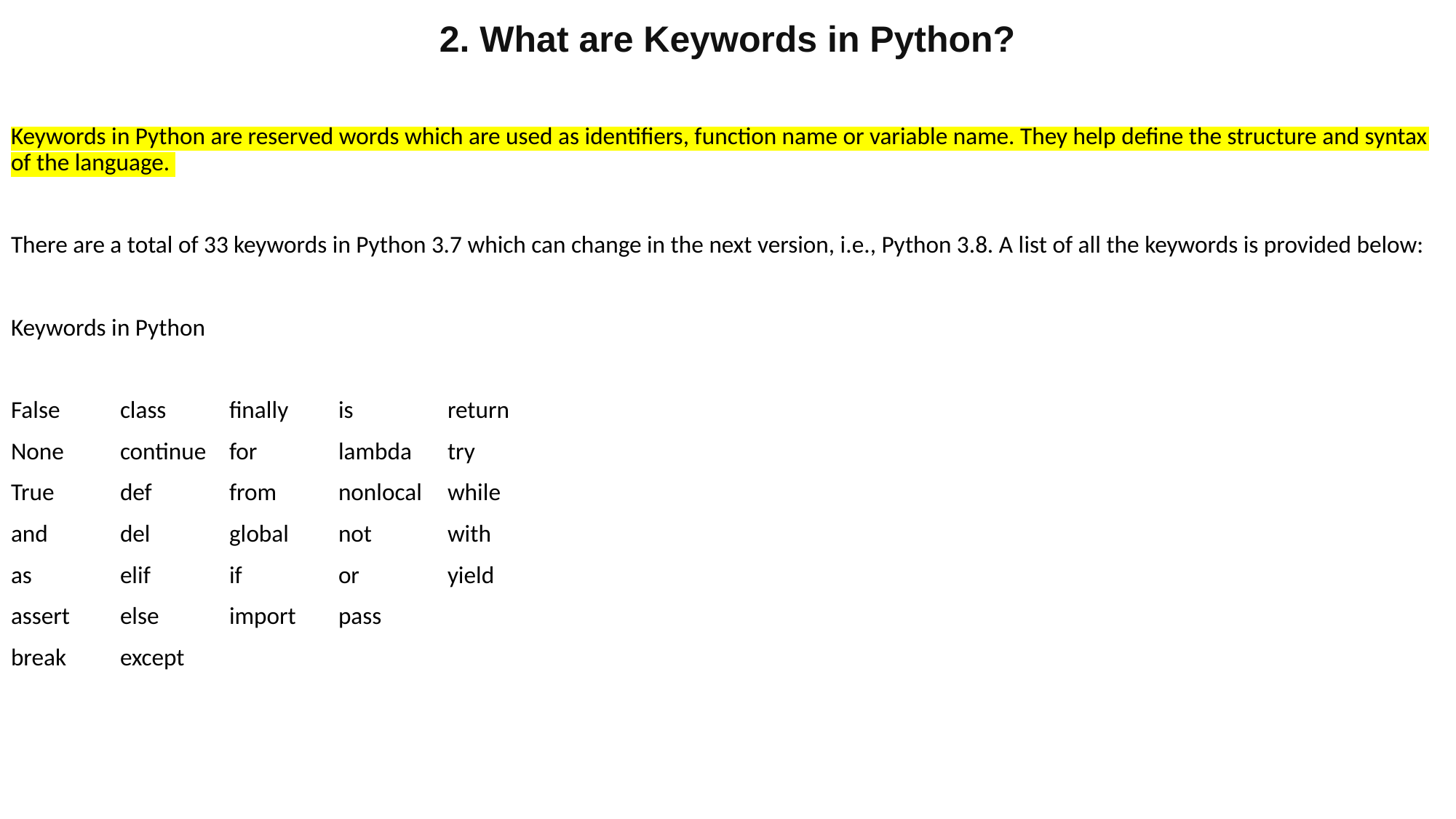

# 2. What are Keywords in Python?
Keywords in Python are reserved words which are used as identifiers, function name or variable name. They help define the structure and syntax of the language.

There are a total of 33 keywords in Python 3.7 which can change in the next version, i.e., Python 3.8. A list of all the keywords is provided below:

Keywords in Python

False	class	finally	is	return
None	continue	for	lambda	try
True	def	from	nonlocal	while
and	del	global	not	with
as	elif	if	or	yield
assert	else	import	pass
break	except